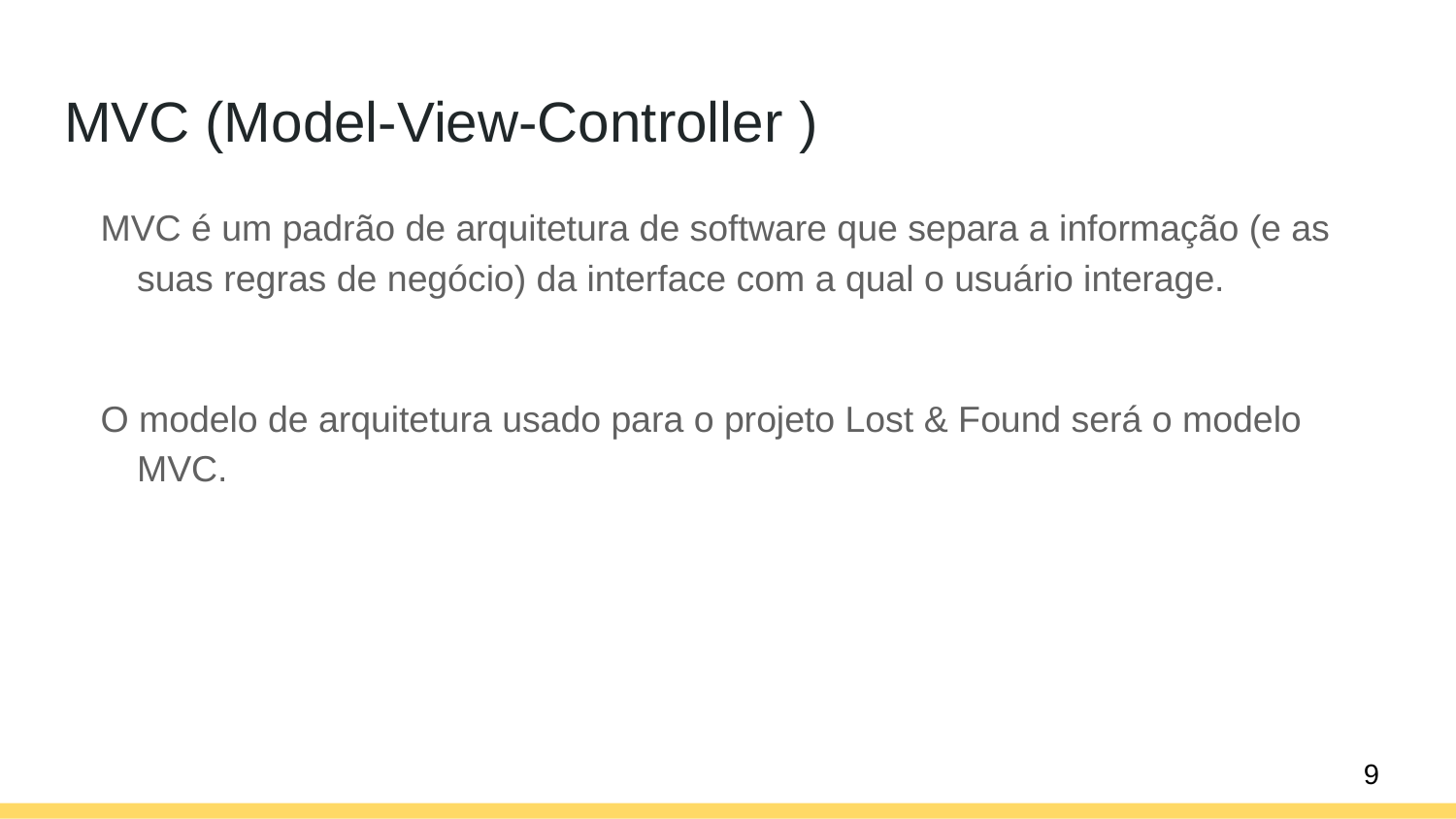

# MVC (Model-View-Controller )
MVC é um padrão de arquitetura de software que separa a informação (e as suas regras de negócio) da interface com a qual o usuário interage.

O modelo de arquitetura usado para o projeto Lost & Found será o modelo MVC.

9